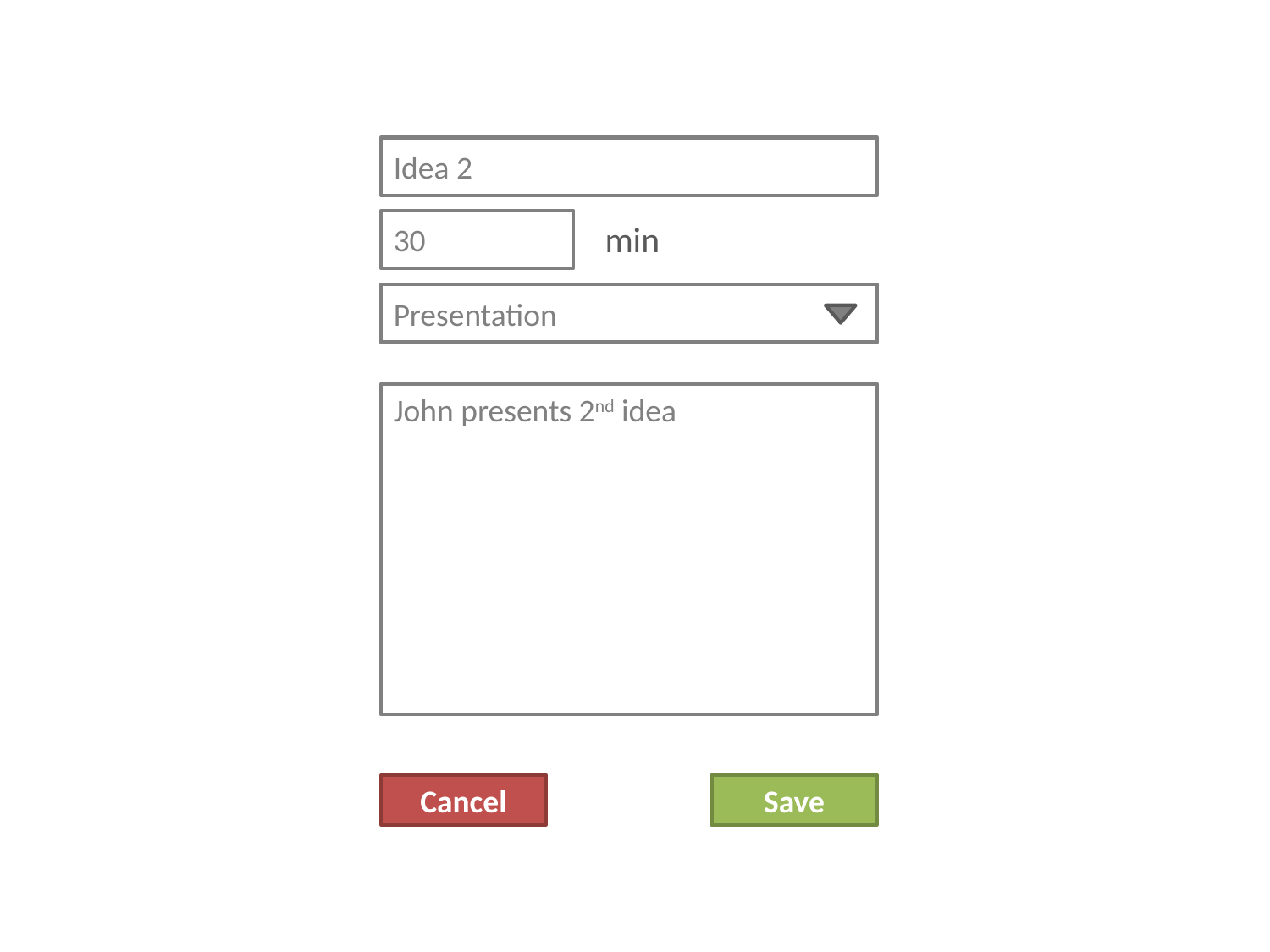

Idea 2
30
min
Presentation

John presents 2nd idea
Save
Cancel